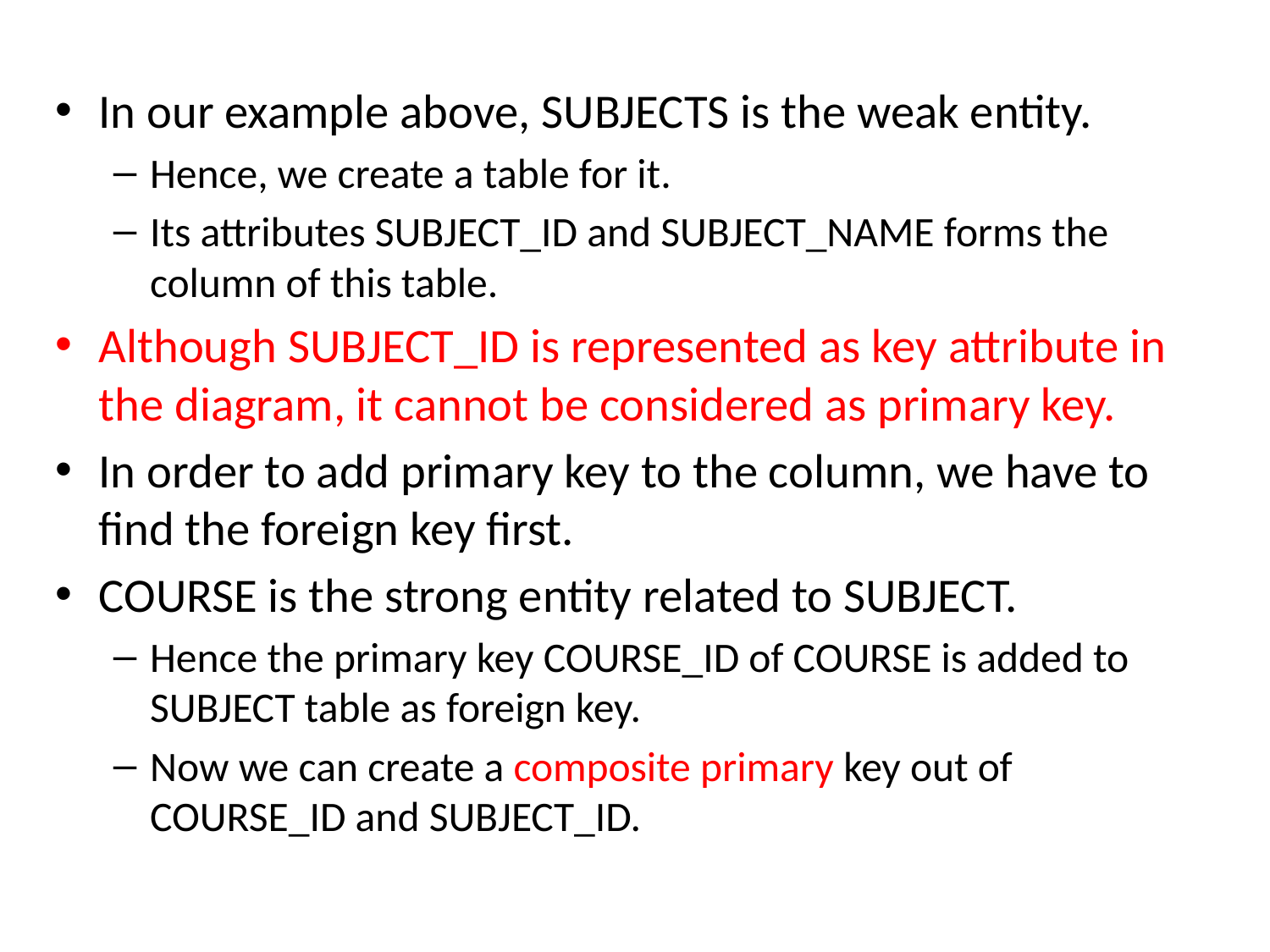

In our example above, SUBJECTS is the weak entity.
Hence, we create a table for it.
Its attributes SUBJECT_ID and SUBJECT_NAME forms the column of this table.
Although SUBJECT_ID is represented as key attribute in the diagram, it cannot be considered as primary key.
In order to add primary key to the column, we have to find the foreign key first.
COURSE is the strong entity related to SUBJECT.
Hence the primary key COURSE_ID of COURSE is added to SUBJECT table as foreign key.
Now we can create a composite primary key out of COURSE_ID and SUBJECT_ID.